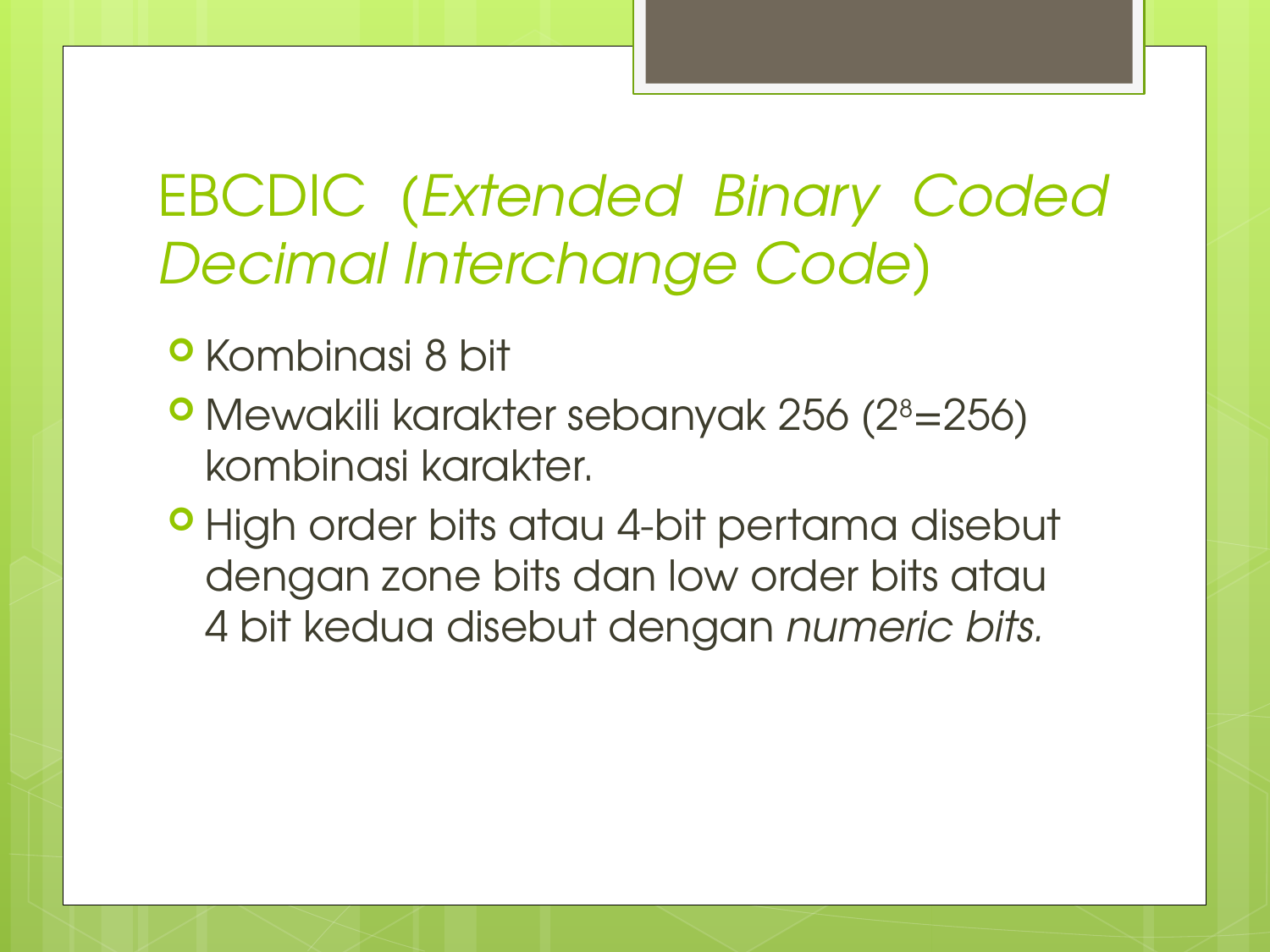

# EBCDIC (Extended Binary Coded Decimal Interchange Code)
Kombinasi 8 bit
Mewakili karakter sebanyak 256 (28=256) kombinasi karakter.
High order bits atau 4-bit pertama disebut dengan zone bits dan low order bits atau 4 bit kedua disebut dengan numeric bits.